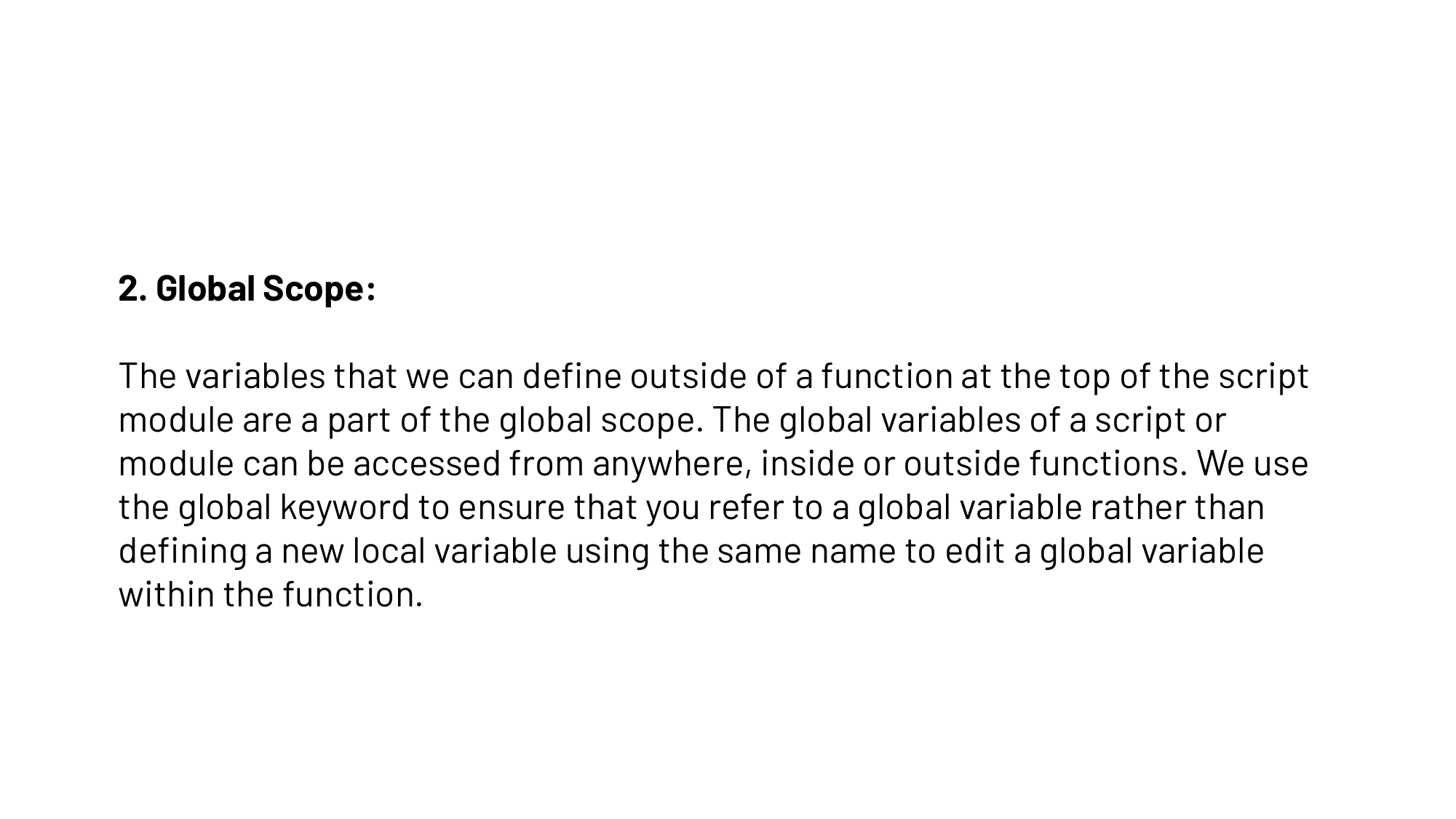

2. Global Scope:

The variables that we can define outside of a function at the top of the script module are a part of the global scope. The global variables of a script or module can be accessed from anywhere, inside or outside functions. We use the global keyword to ensure that you refer to a global variable rather than defining a new local variable using the same name to edit a global variable within the function.